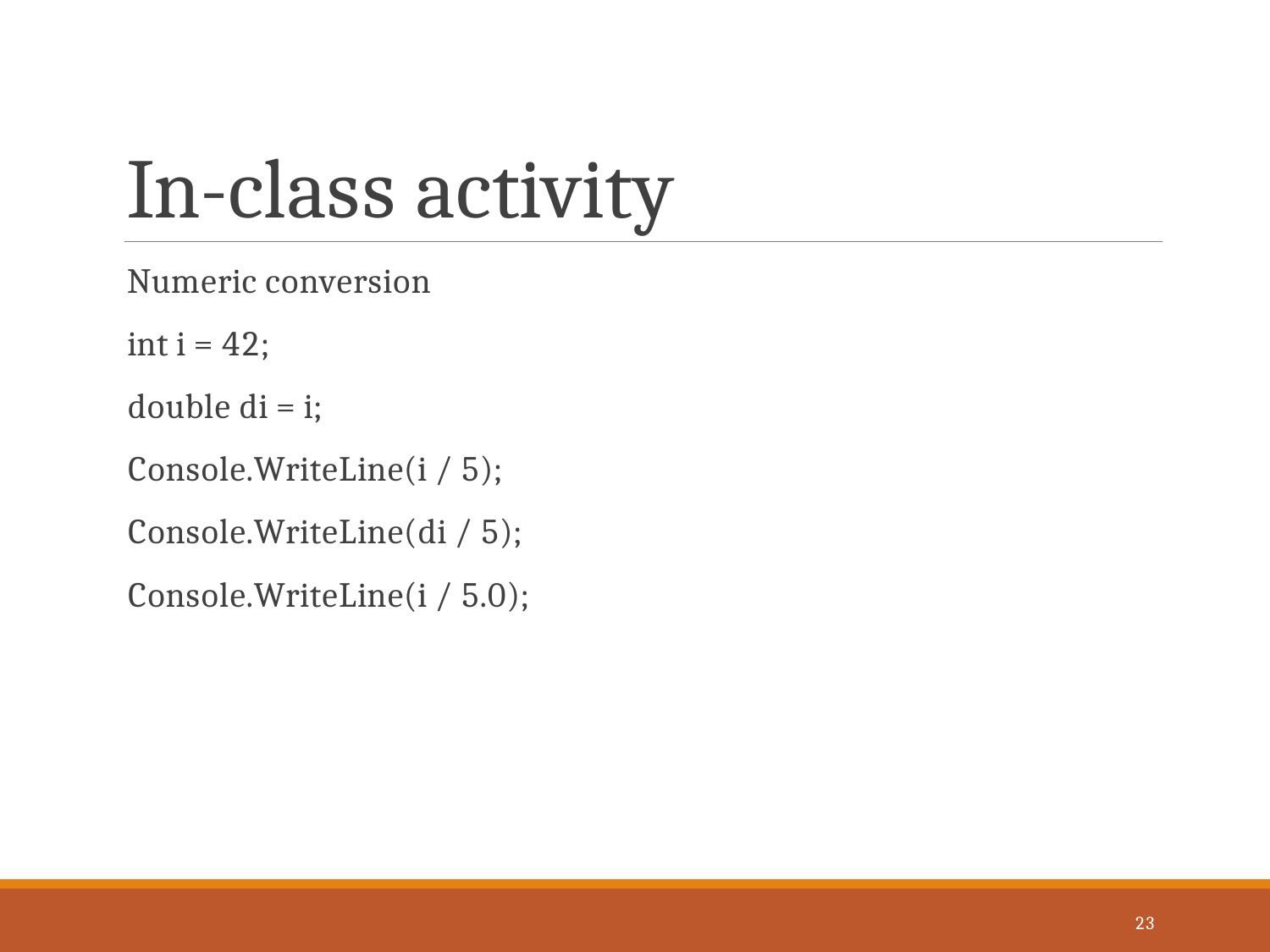

# In-class activity
Numeric conversion
int i = 42;
double di = i;
Console.WriteLine(i / 5);
Console.WriteLine(di / 5);
Console.WriteLine(i / 5.0);
23